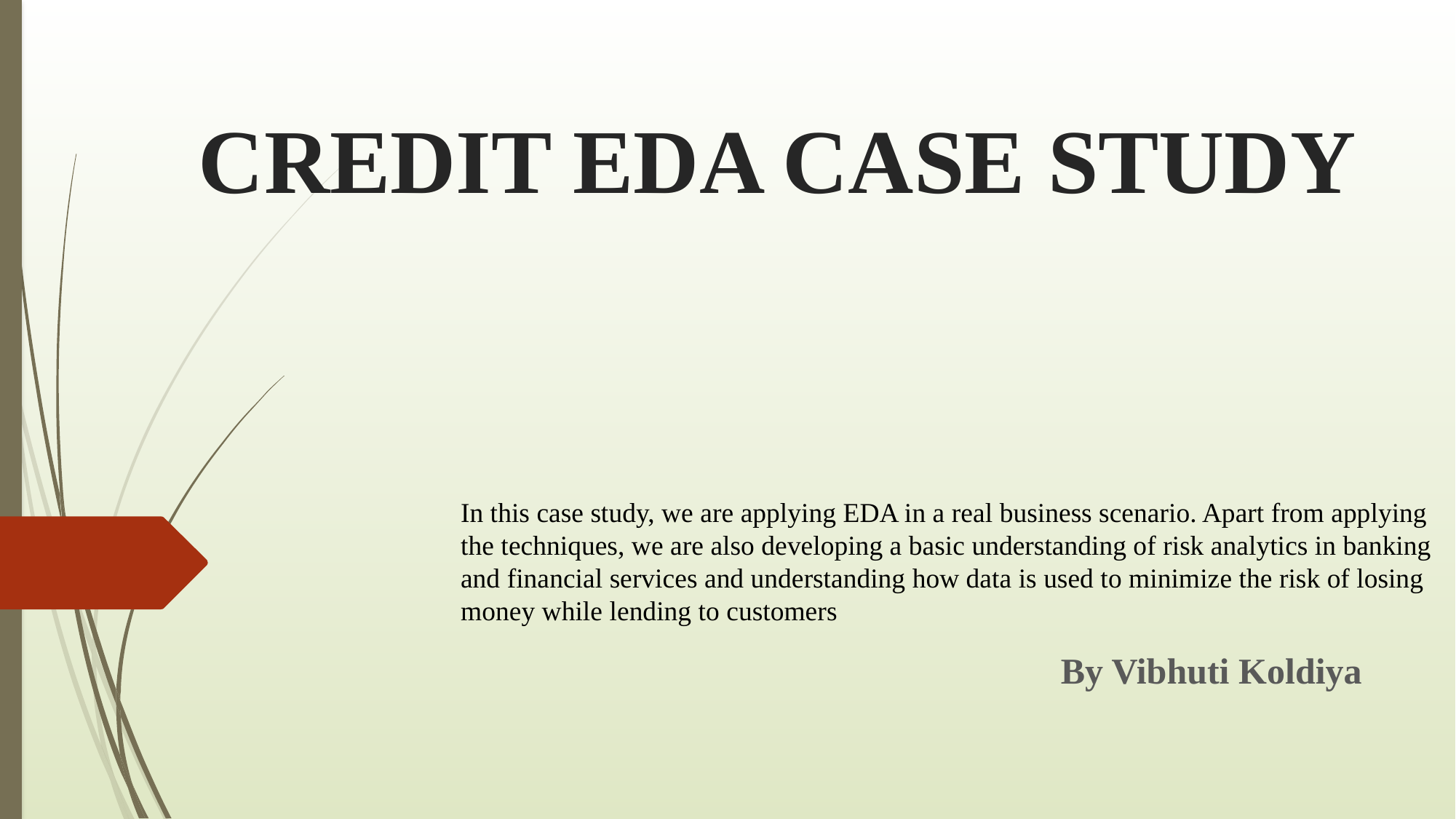

# CREDIT EDA CASE STUDY
In this case study, we are applying EDA in a real business scenario. Apart from applying the techniques, we are also developing a basic understanding of risk analytics in banking and financial services and understanding how data is used to minimize the risk of losing money while lending to customers
By Vibhuti Koldiya